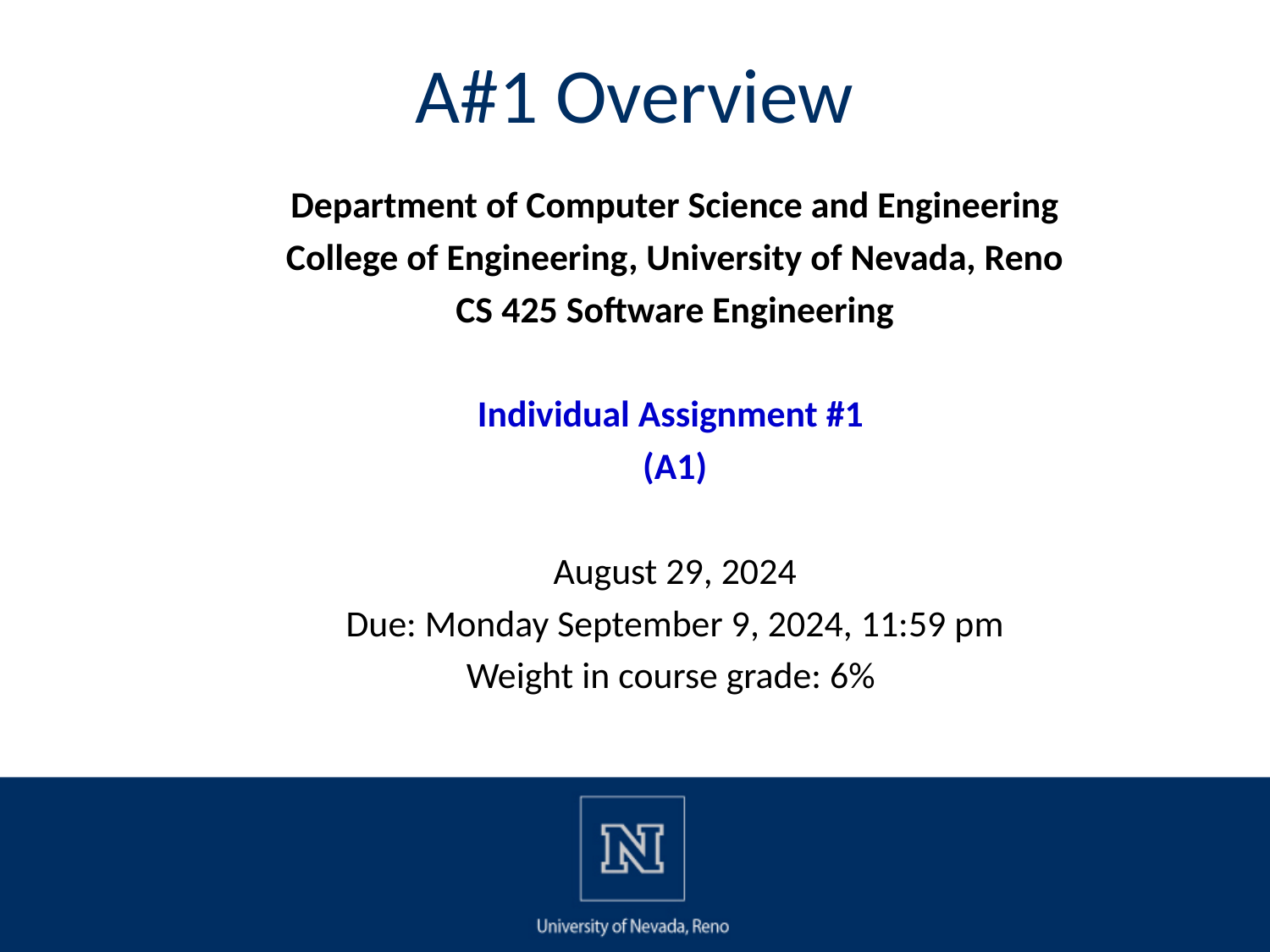

# A#1 Overview
Department of Computer Science and Engineering
College of Engineering, University of Nevada, Reno
CS 425 Software Engineering

Individual Assignment #1
(A1)

August 29, 2024
Due: Monday September 9, 2024, 11:59 pm
Weight in course grade: 6%
7